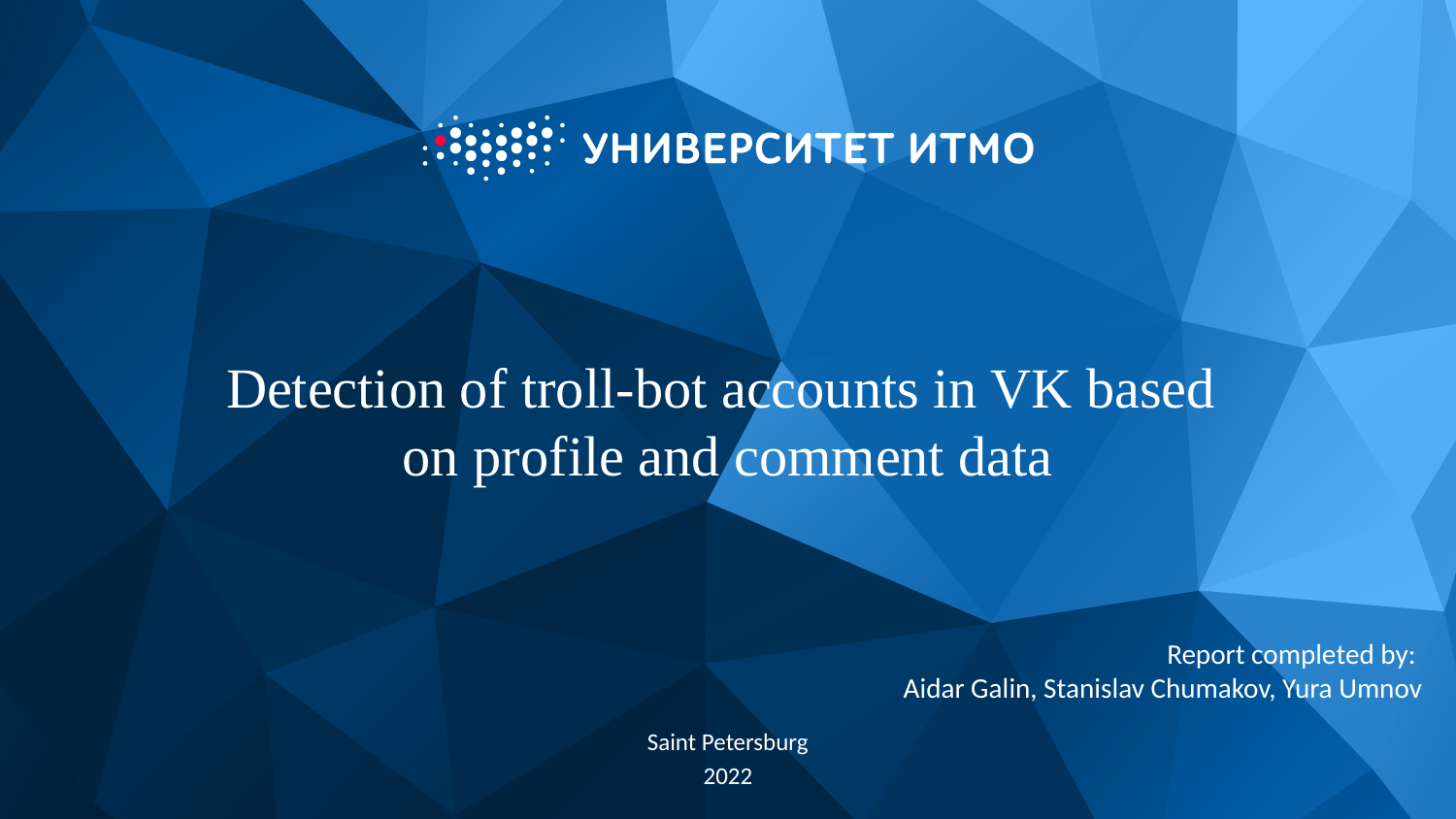

# Detection of troll-bot accounts in VK based on profile and comment data
1
Report completed by:
Aidar Galin, Stanislav Chumakov, Yura Umnov
Saint Petersburg
2022